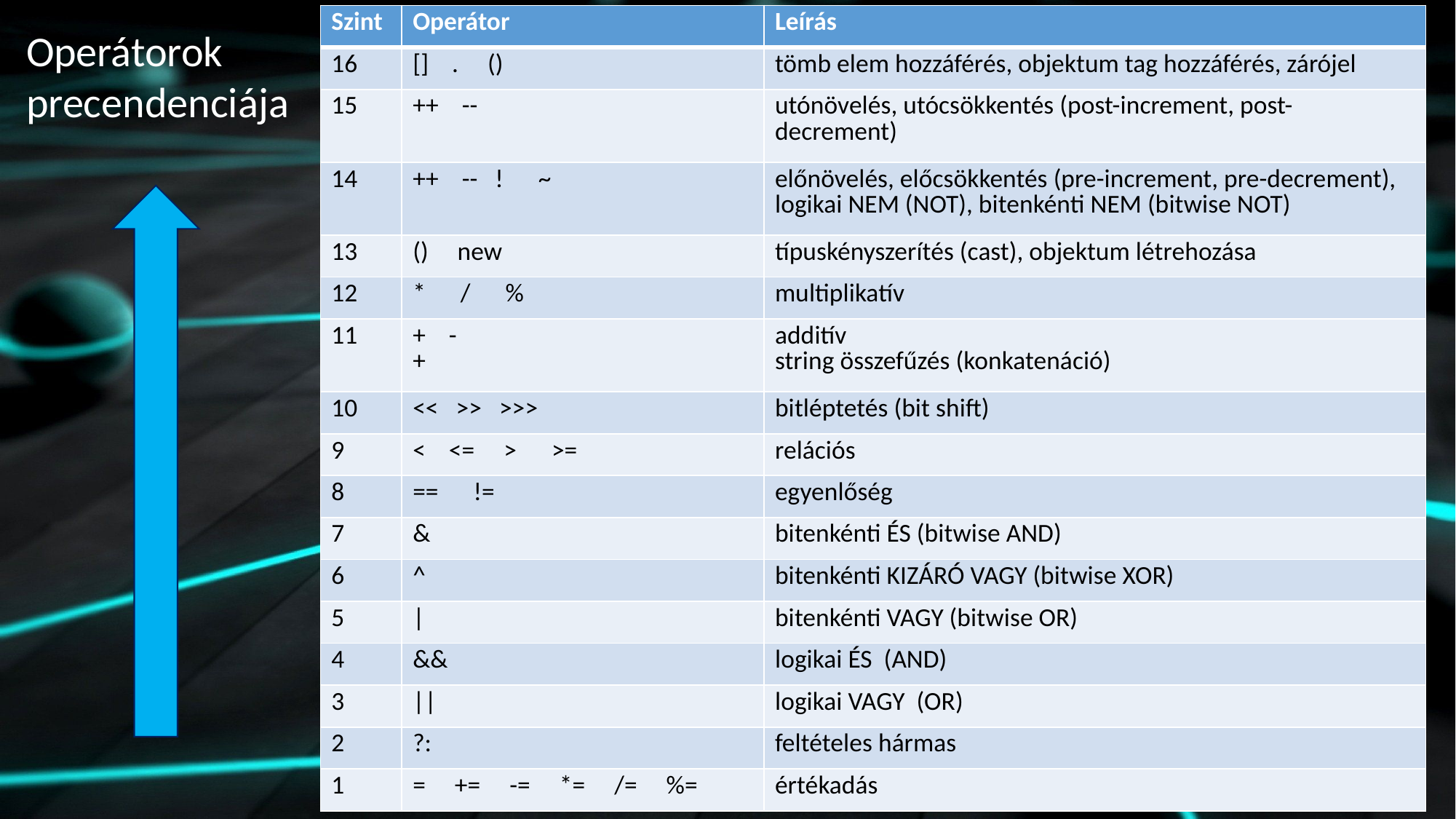

| Szint | Operátor | Leírás |
| --- | --- | --- |
| 16 | [] . () | tömb elem hozzáférés, objektum tag hozzáférés, zárójel |
| 15 | ++ -- | utónövelés, utócsökkentés (post-increment, post-decrement) |
| 14 | ++ -- ! ~ | előnövelés, előcsökkentés (pre-increment, pre-decrement), logikai NEM (NOT), bitenkénti NEM (bitwise NOT) |
| 13 | () new | típuskényszerítés (cast), objektum létrehozása |
| 12 | \* / % | multiplikatív |
| 11 | + - + | additív string összefűzés (konkatenáció) |
| 10 | << >> >>> | bitléptetés (bit shift) |
| 9 | < <= > >= | relációs |
| 8 | == != | egyenlőség |
| 7 | & | bitenkénti ÉS (bitwise AND) |
| 6 | ^ | bitenkénti KIZÁRÓ VAGY (bitwise XOR) |
| 5 | | | bitenkénti VAGY (bitwise OR) |
| 4 | && | logikai ÉS (AND) |
| 3 | || | logikai VAGY (OR) |
| 2 | ?: | feltételes hármas |
| 1 | = += -= \*= /= %= | értékadás |
Operátorok precendenciája